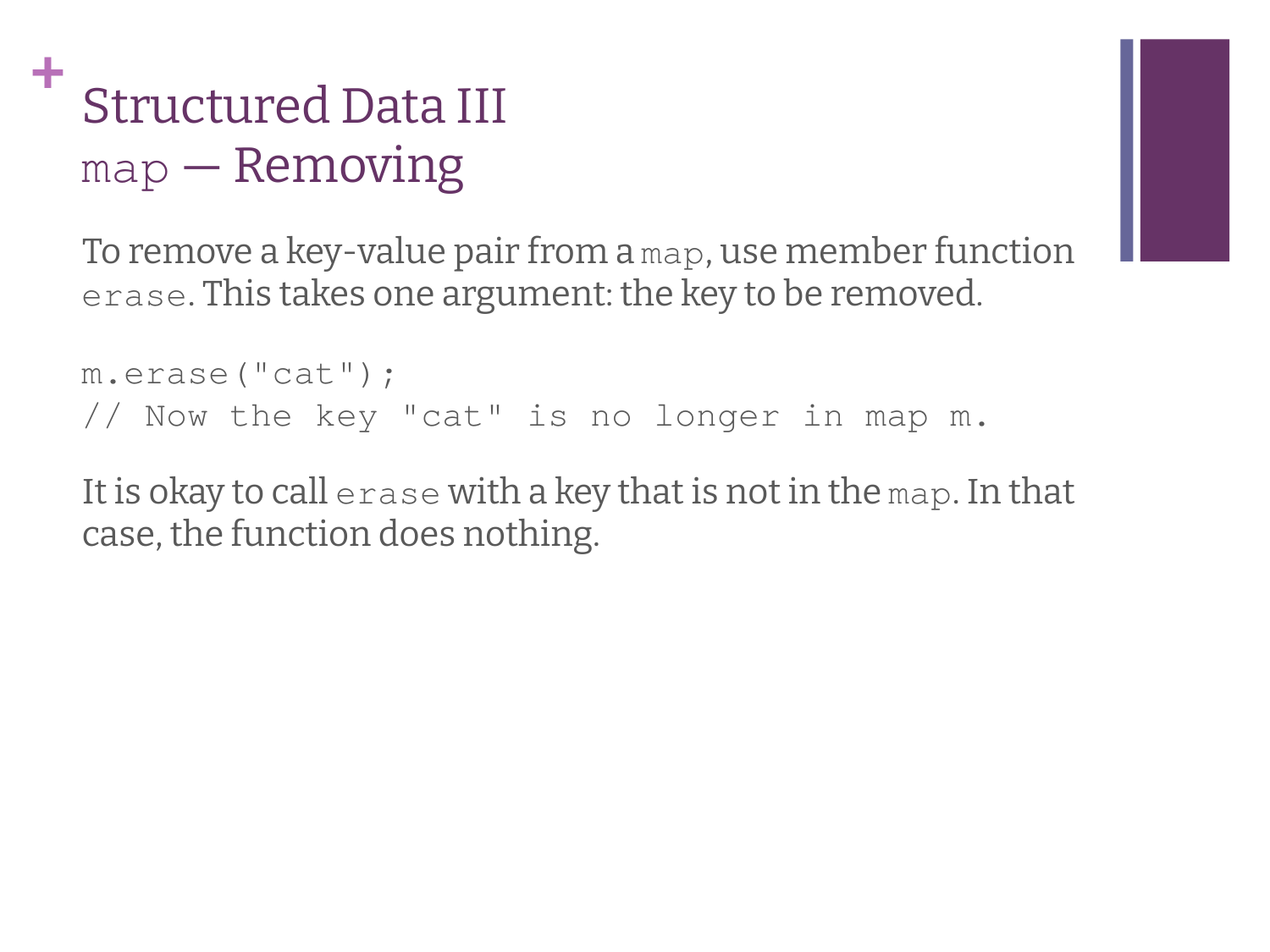

# Structured Data III map — Removing
To remove a key-value pair from a map, use member function erase. This takes one argument: the key to be removed.
m.erase("cat");
// Now the key "cat" is no longer in map m.
It is okay to call erase with a key that is not in the map. In that case, the function does nothing.